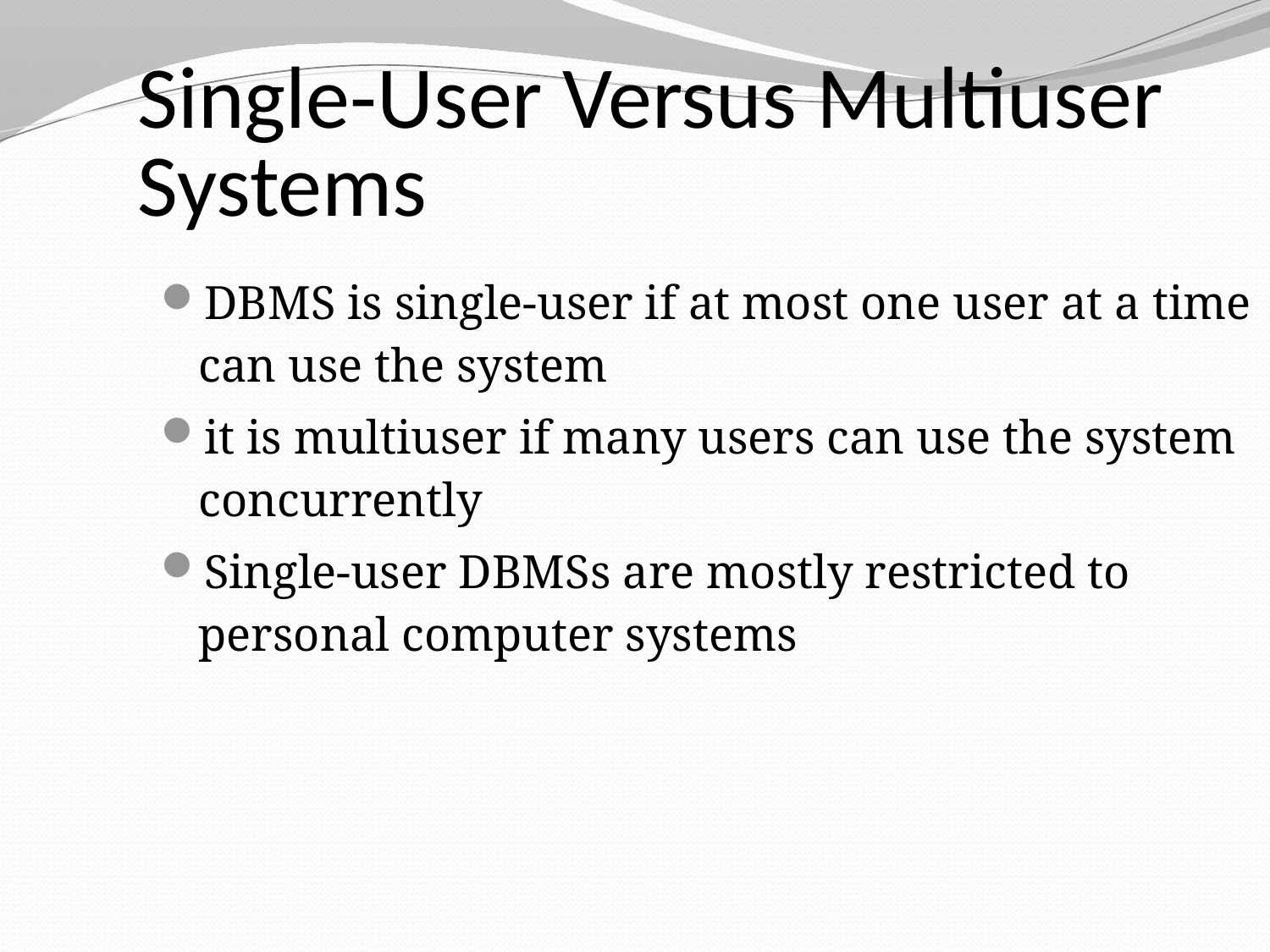

Single-User Versus Multiuser Systems
DBMS is single-user if at most one user at a time can use the system
it is multiuser if many users can use the system concurrently
Single-user DBMSs are mostly restricted to personal computer systems